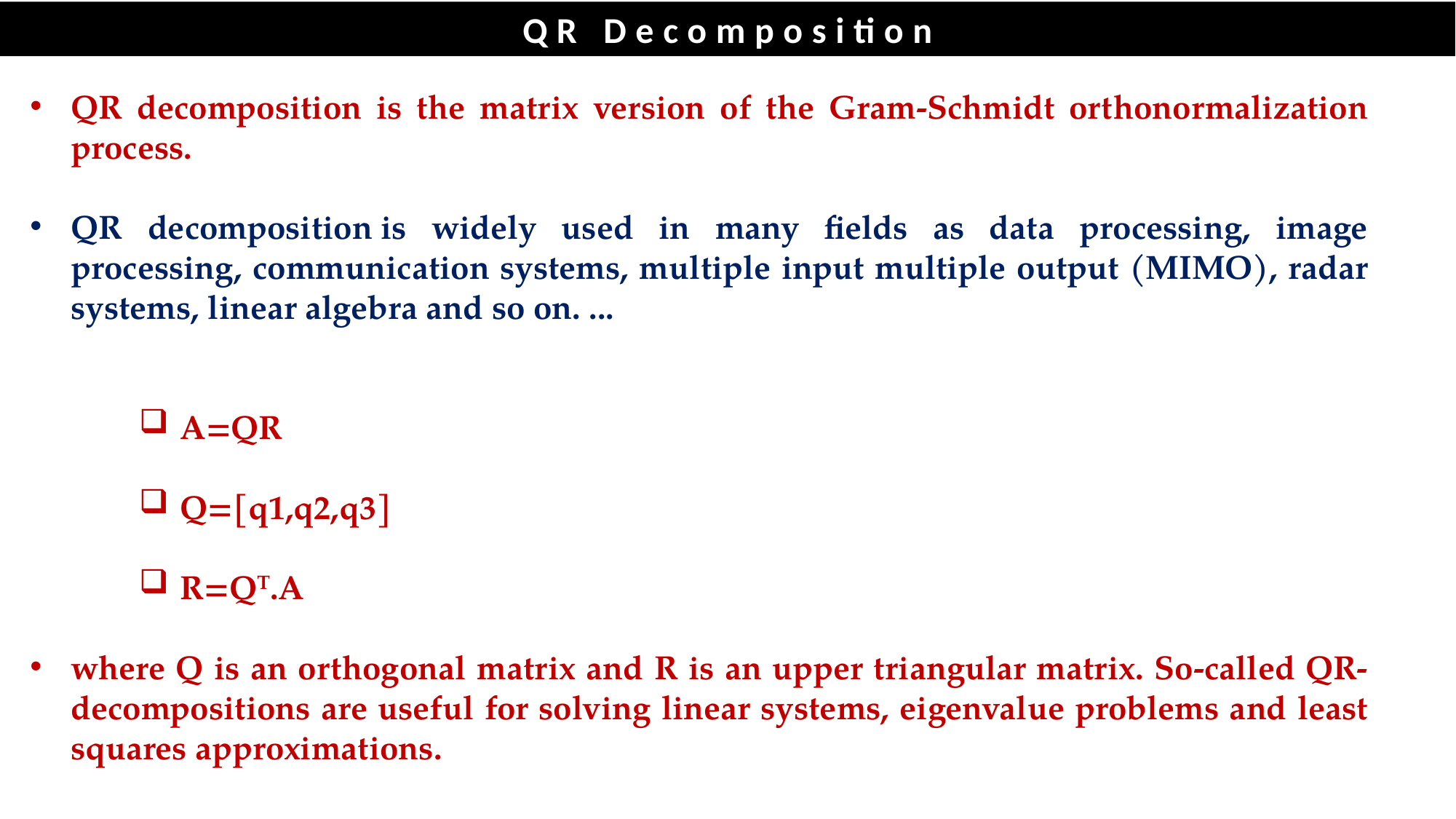

QR Decomposition
QR decomposition is the matrix version of the Gram-Schmidt orthonormalization process.

QR decomposition is widely used in many fields as data processing, image processing, communication systems, multiple input multiple output (MIMO), radar systems, linear algebra and so on. ...

A=QR

Q=[q1,q2,q3]

R=QT.A

where Q is an orthogonal matrix and R is an upper triangular matrix. So-called QR-decompositions are useful for solving linear systems, eigenvalue problems and least squares approximations.